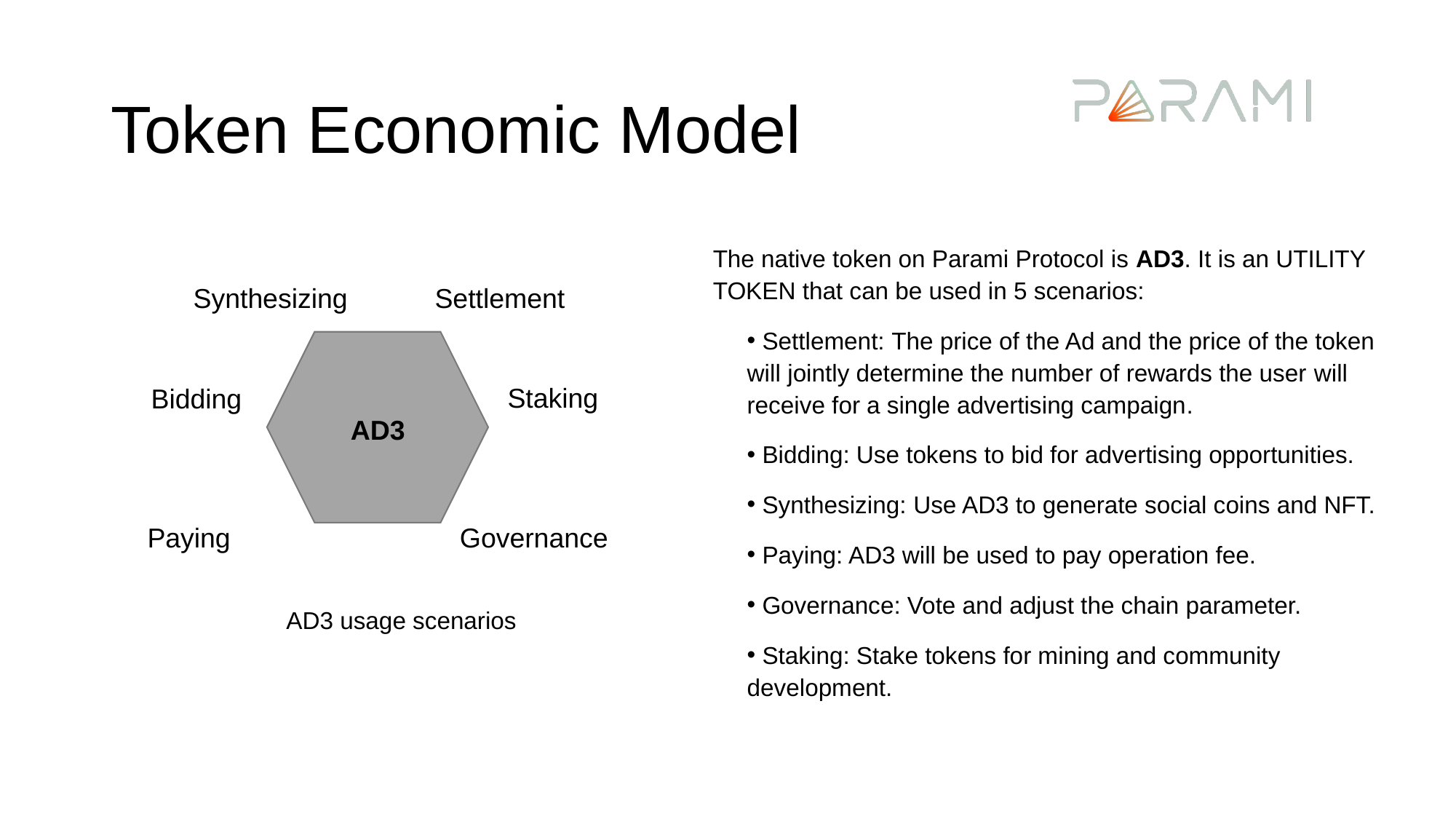

# Token Economic Model
The native token on Parami Protocol is AD3. It is an UTILITY TOKEN that can be used in 5 scenarios:
 Settlement: The price of the Ad and the price of the token will jointly determine the number of rewards the user will receive for a single advertising campaign.
 Bidding: Use tokens to bid for advertising opportunities.
 Synthesizing: Use AD3 to generate social coins and NFT.
 Paying: AD3 will be used to pay operation fee.
 Governance: Vote and adjust the chain parameter.
 Staking: Stake tokens for mining and community development.
Synthesizing
Settlement

Staking
Bidding
AD3
Paying
Governance
AD3 usage scenarios